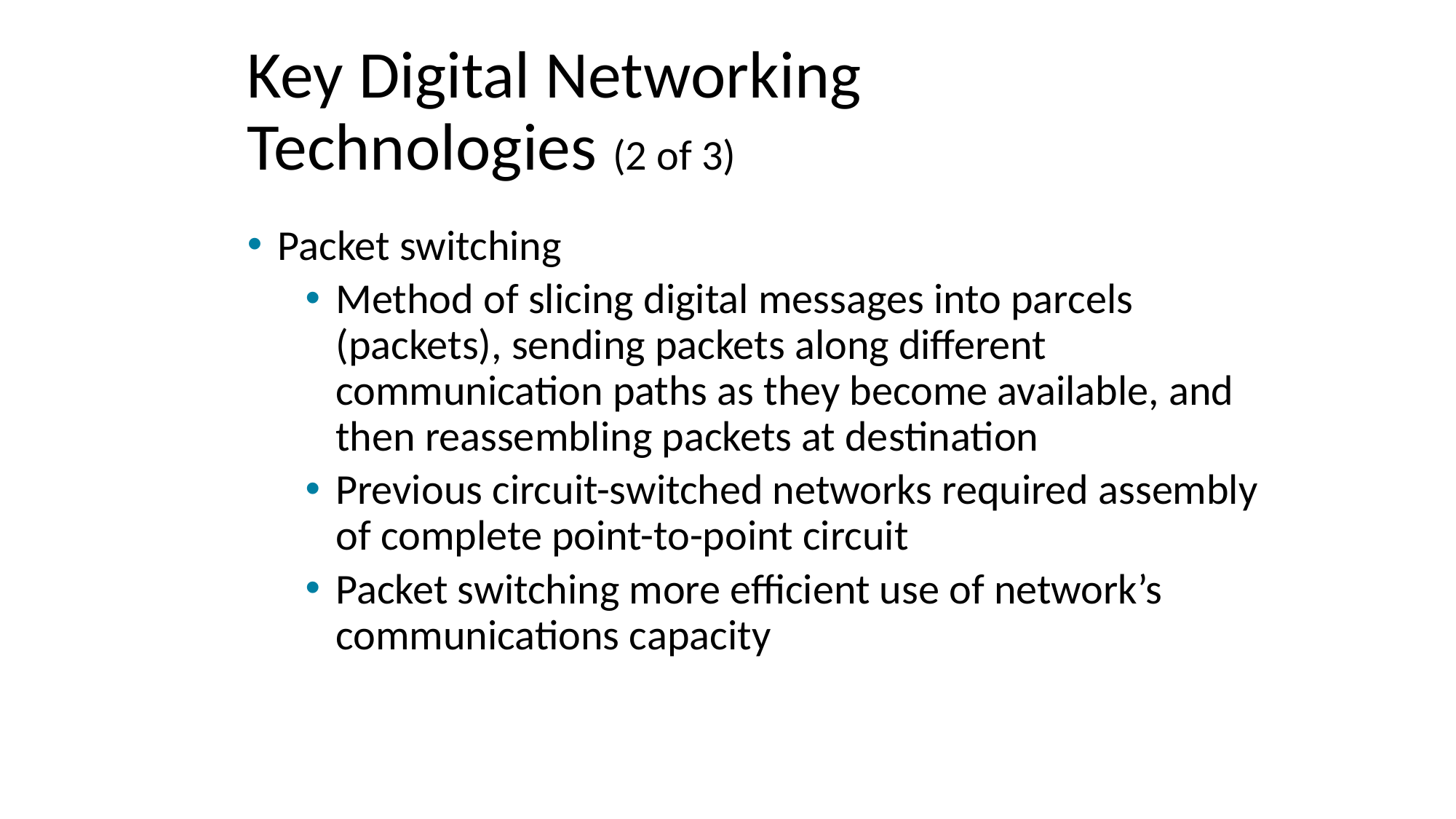

# Key Digital Networking Technologies (2 of 3)
Packet switching
Method of slicing digital messages into parcels (packets), sending packets along different communication paths as they become available, and then reassembling packets at destination
Previous circuit-switched networks required assembly of complete point-to-point circuit
Packet switching more efficient use of network’s communications capacity